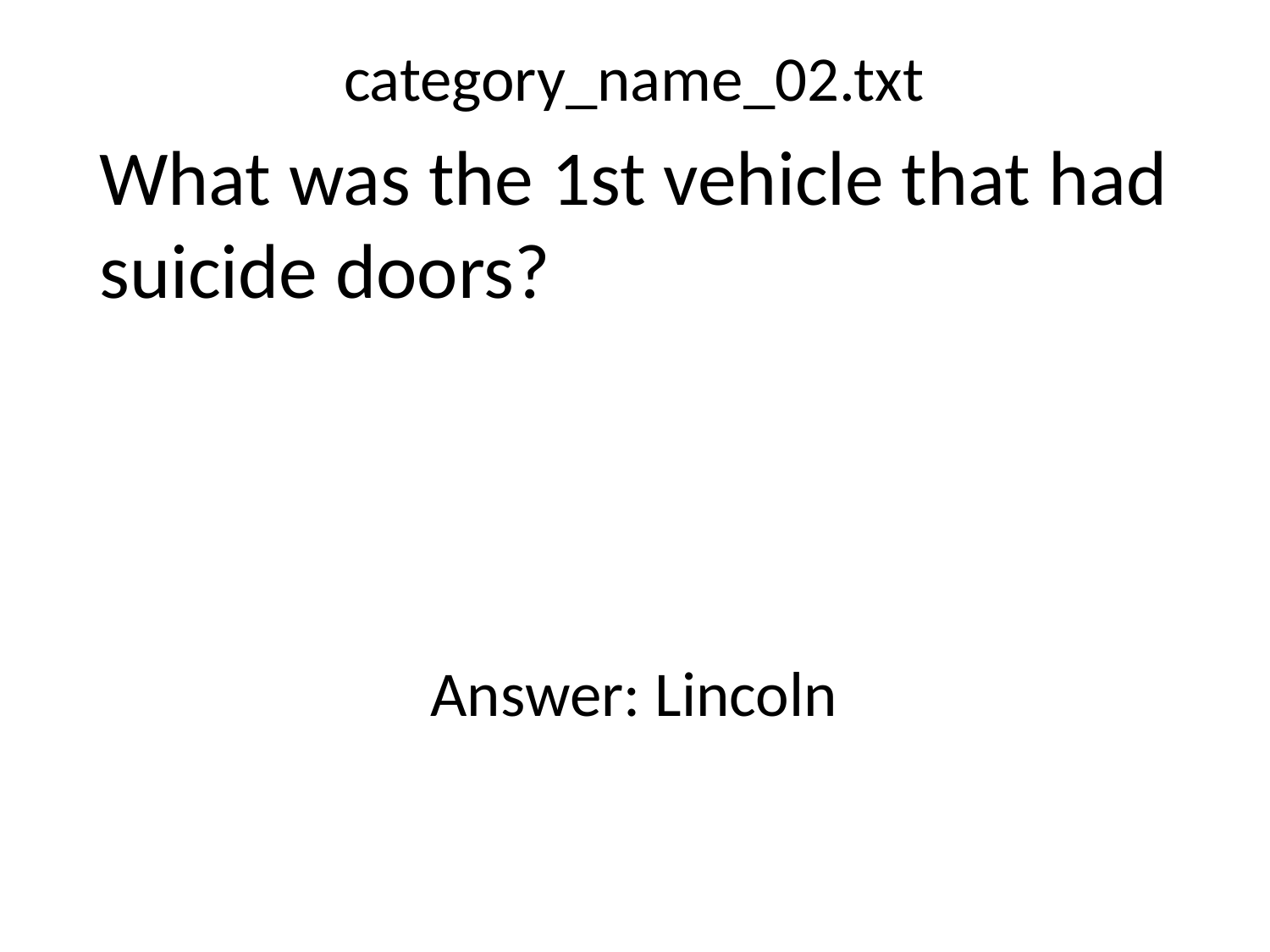

category_name_02.txt
What was the 1st vehicle that had suicide doors?
Answer: Lincoln